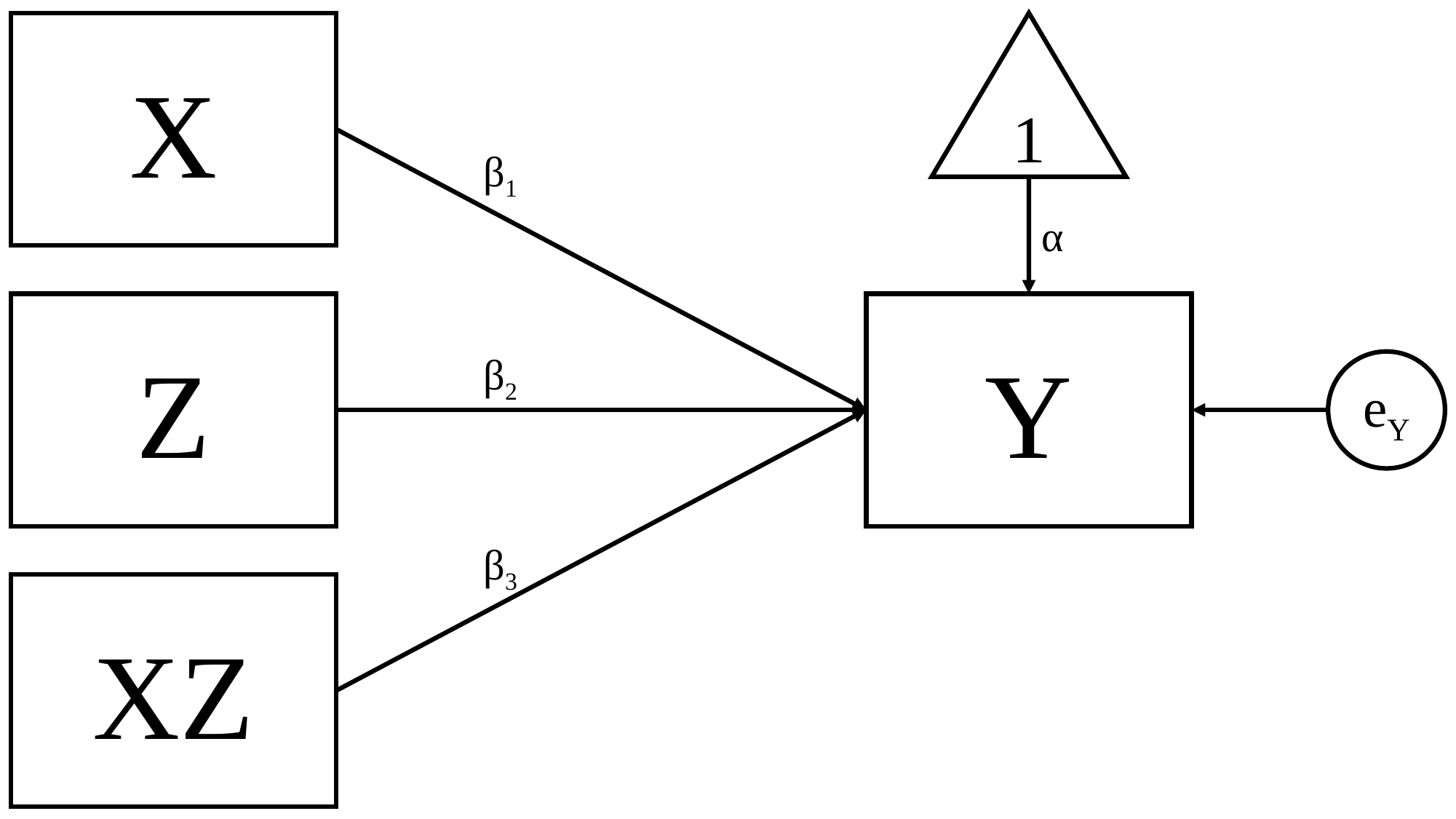

X
Z
Y
eY
XZ
1
β1
α
β2
β3